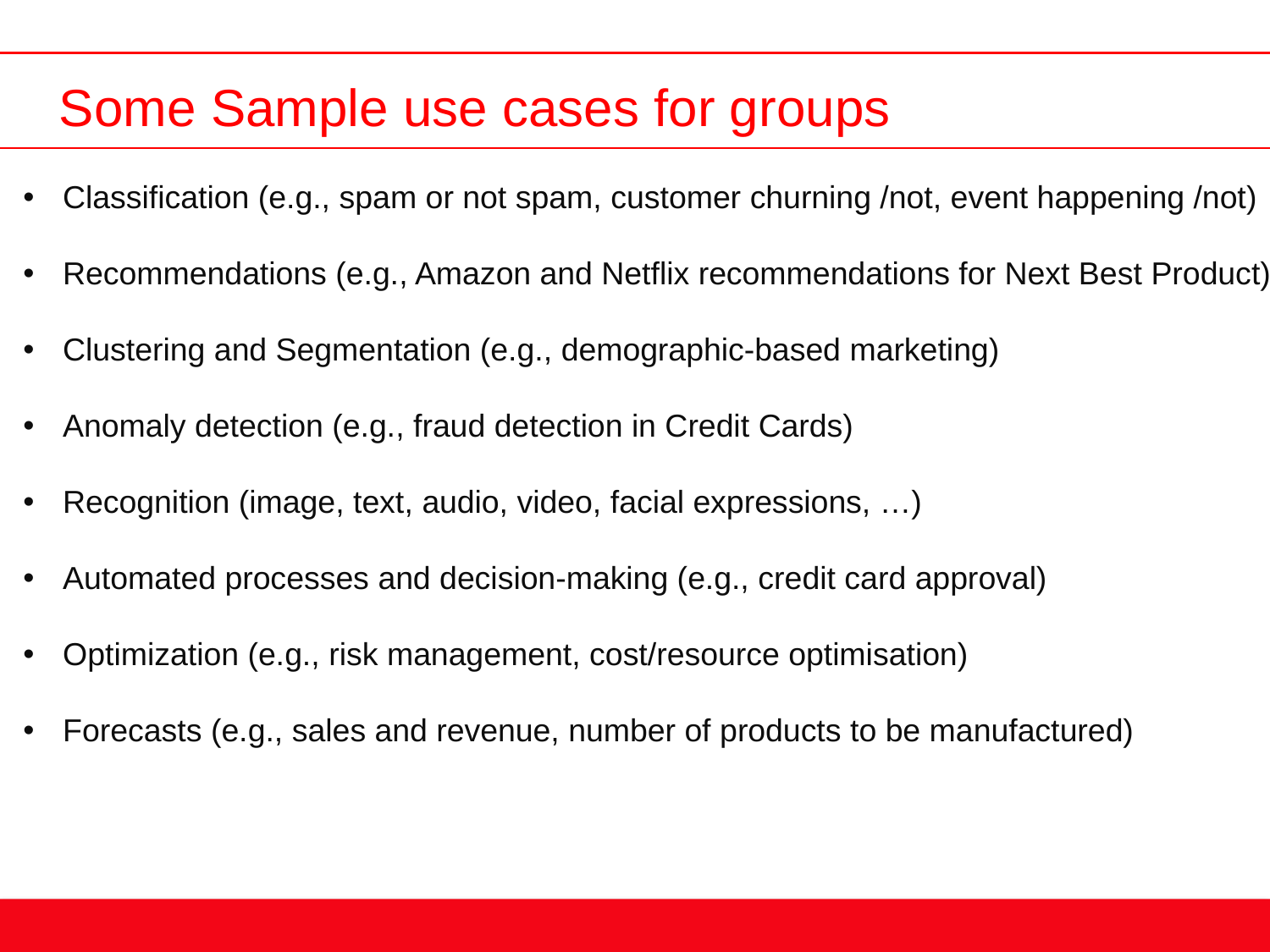

Some Sample use cases for groups
Classification (e.g., spam or not spam, customer churning /not, event happening /not)

Recommendations (e.g., Amazon and Netflix recommendations for Next Best Product)

Clustering and Segmentation (e.g., demographic-based marketing)

Anomaly detection (e.g., fraud detection in Credit Cards)

Recognition (image, text, audio, video, facial expressions, …)

Automated processes and decision-making (e.g., credit card approval)

Optimization (e.g., risk management, cost/resource optimisation)

Forecasts (e.g., sales and revenue, number of products to be manufactured)